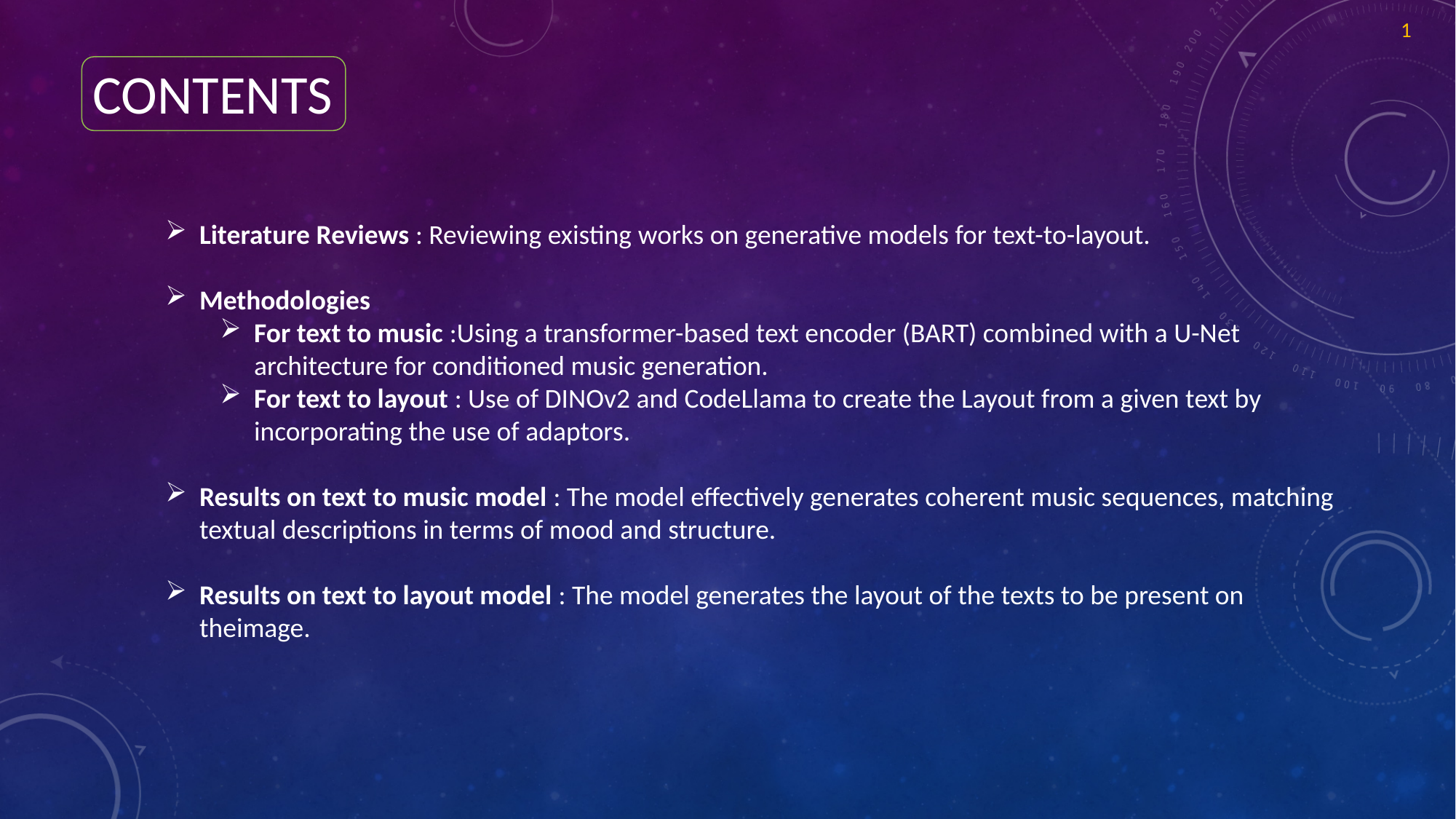

1
# Contents

Literature Reviews : Reviewing existing works on generative models for text-to-layout.

Methodologies
For text to music :Using a transformer-based text encoder (BART) combined with a U-Net architecture for conditioned music generation.
For text to layout : Use of DINOv2 and CodeLlama to create the Layout from a given text by incorporating the use of adaptors.

Results on text to music model : The model effectively generates coherent music sequences, matching textual descriptions in terms of mood and structure.

Results on text to layout model : The model generates the layout of the texts to be present on theimage.